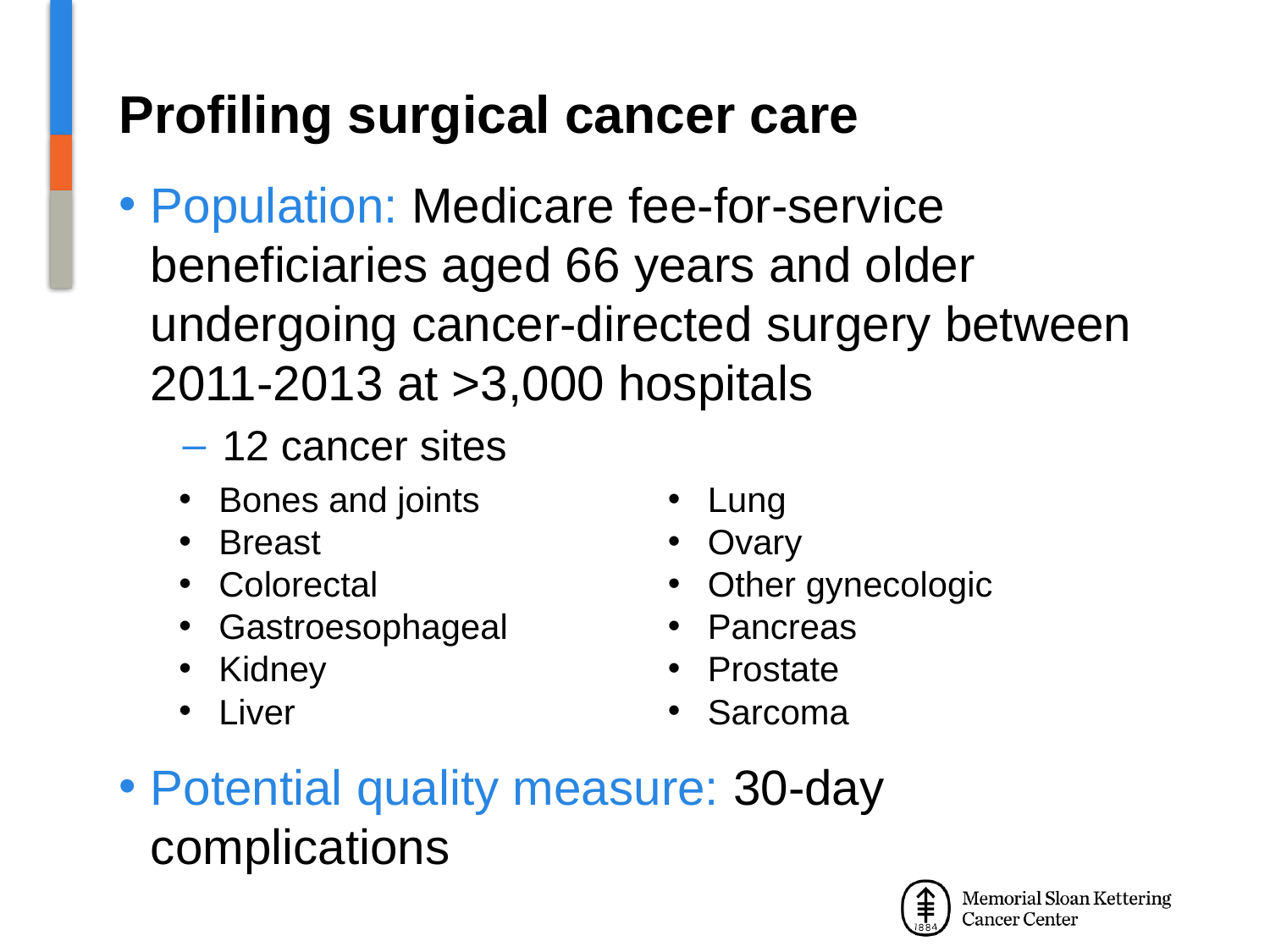

# Profiling surgical cancer care
Population: Medicare fee-for-service beneficiaries aged 66 years and older undergoing cancer-directed surgery between 2011-2013 at >3,000 hospitals
12 cancer sites

Potential quality measure: 30-day complications
Bones and joints
Breast
Colorectal
Gastroesophageal
Kidney
Liver
Lung
Ovary
Other gynecologic
Pancreas
Prostate
Sarcoma